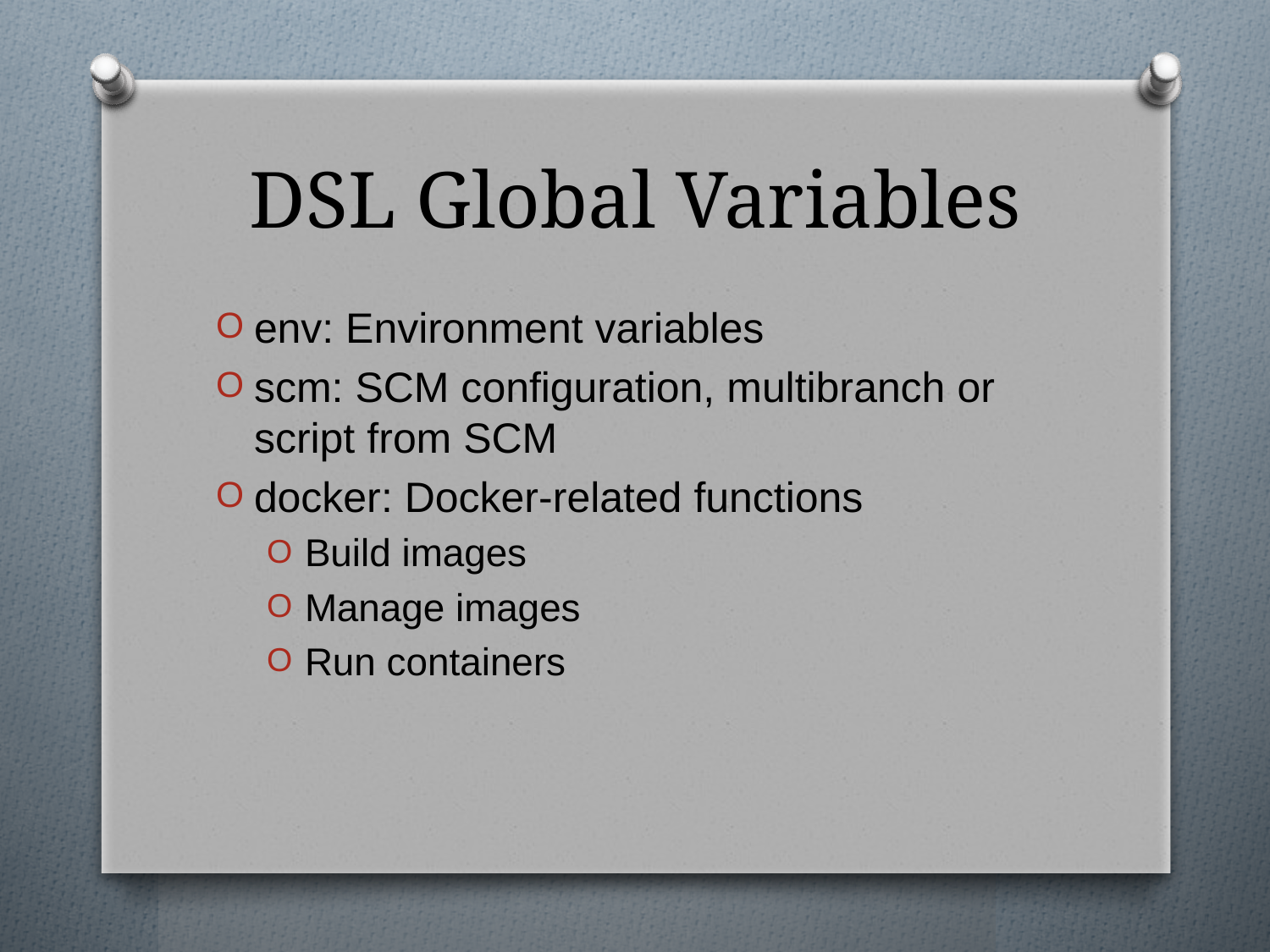

# DSL Global Variables
env: Environment variables
scm: SCM configuration, multibranch or script from SCM
docker: Docker-related functions
Build images
Manage images
Run containers